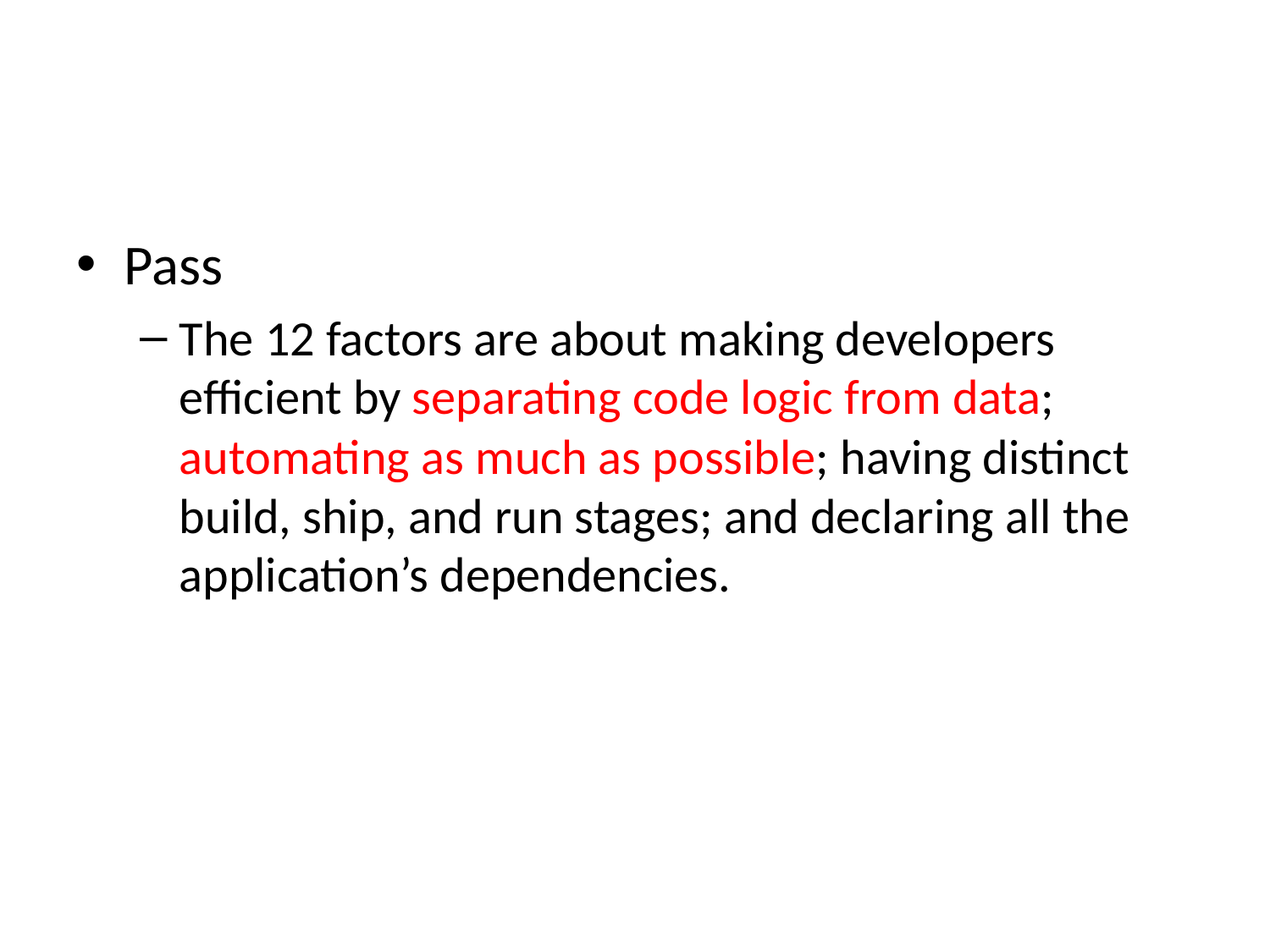

#
Pass
The 12 factors are about making developers efficient by separating code logic from data; automating as much as possible; having distinct build, ship, and run stages; and declaring all the application’s dependencies.